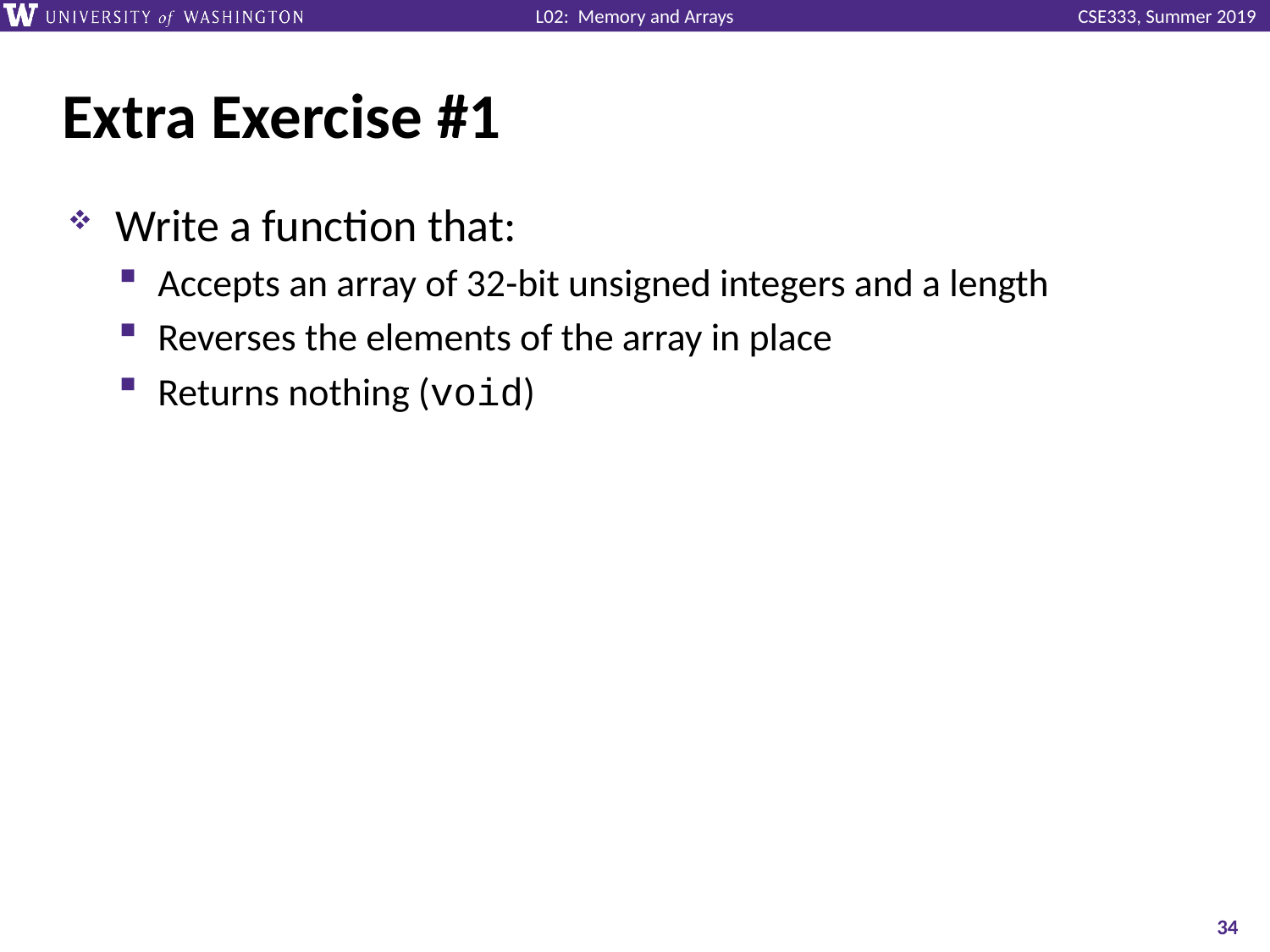

# Extra Exercise #1
Write a function that:
Accepts an array of 32-bit unsigned integers and a length
Reverses the elements of the array in place
Returns nothing (void)
34